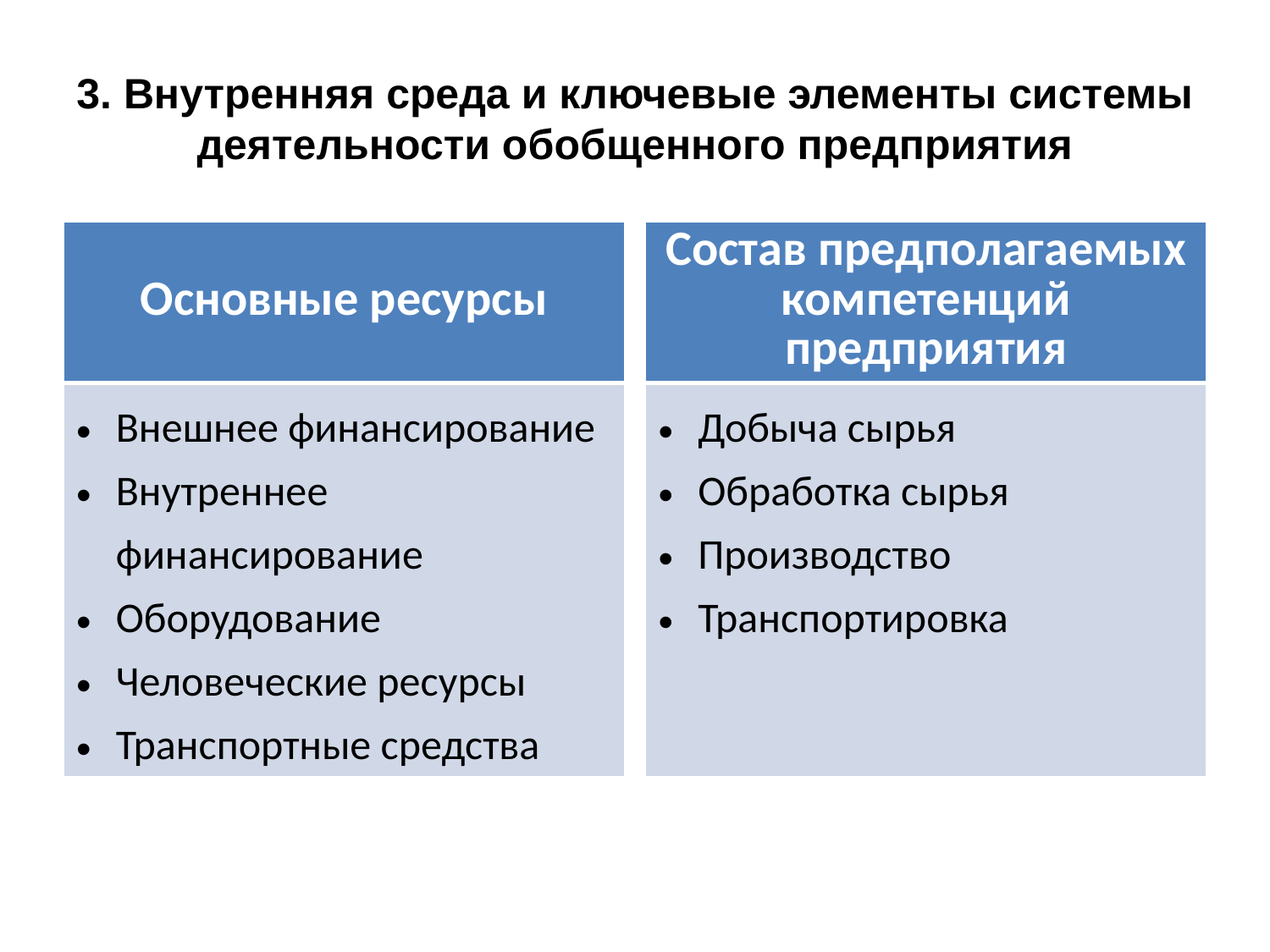

# 3. Внутренняя среда и ключевые элементы системы деятельности обобщенного предприятия
| Основные ресурсы |
| --- |
| Внешнее финансирование Внутреннее финансирование Оборудование Человеческие ресурсы Транспортные средства |
| Состав предполагаемых компетенций предприятия |
| --- |
| Добыча сырья Обработка сырья Производство Транспортировка |